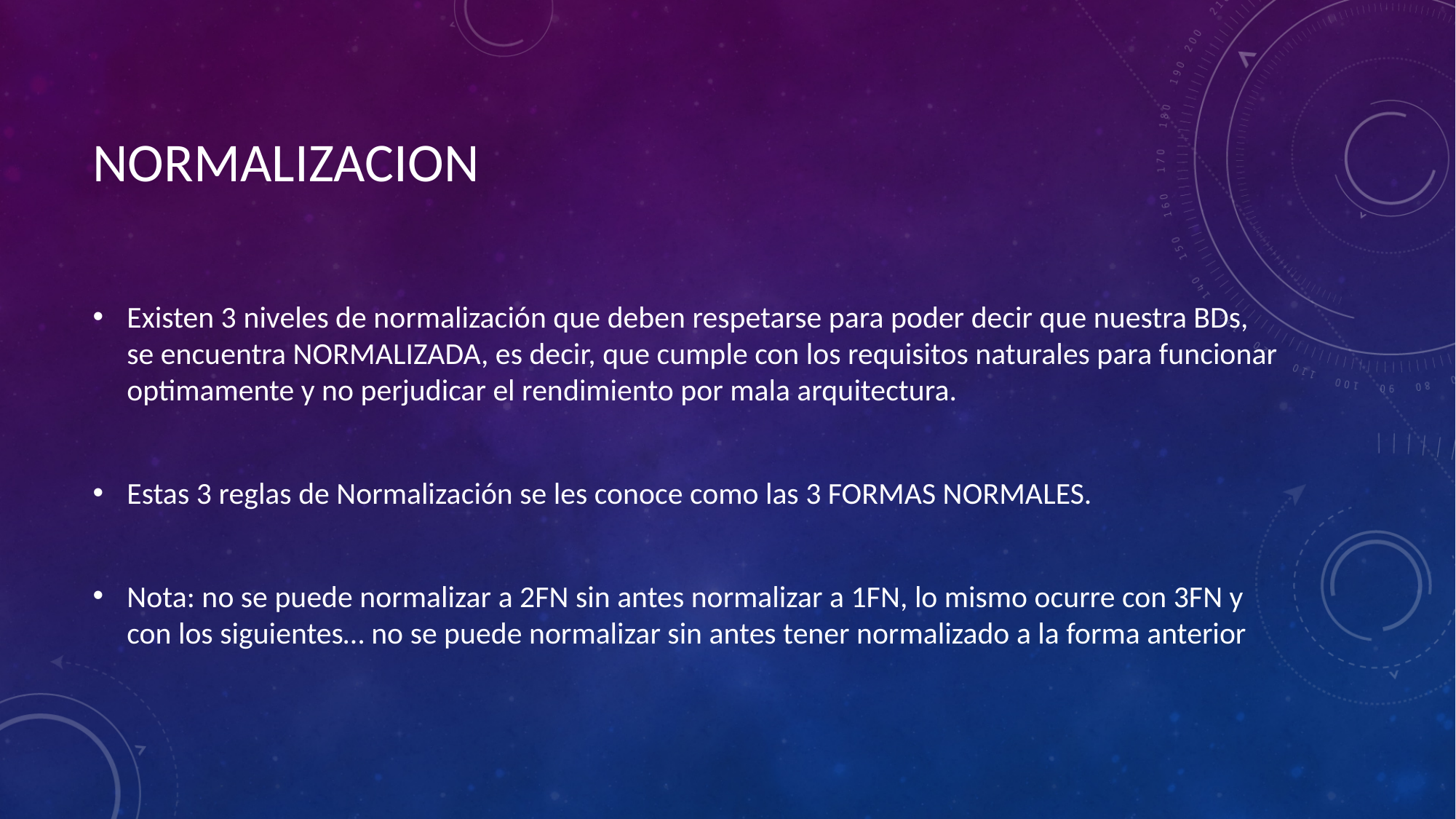

# Normalizacion
Existen 3 niveles de normalización que deben respetarse para poder decir que nuestra BDs, se encuentra NORMALIZADA, es decir, que cumple con los requisitos naturales para funcionar optimamente y no perjudicar el rendimiento por mala arquitectura.

Estas 3 reglas de Normalización se les conoce como las 3 FORMAS NORMALES.

Nota: no se puede normalizar a 2FN sin antes normalizar a 1FN, lo mismo ocurre con 3FN y con los siguientes… no se puede normalizar sin antes tener normalizado a la forma anterior